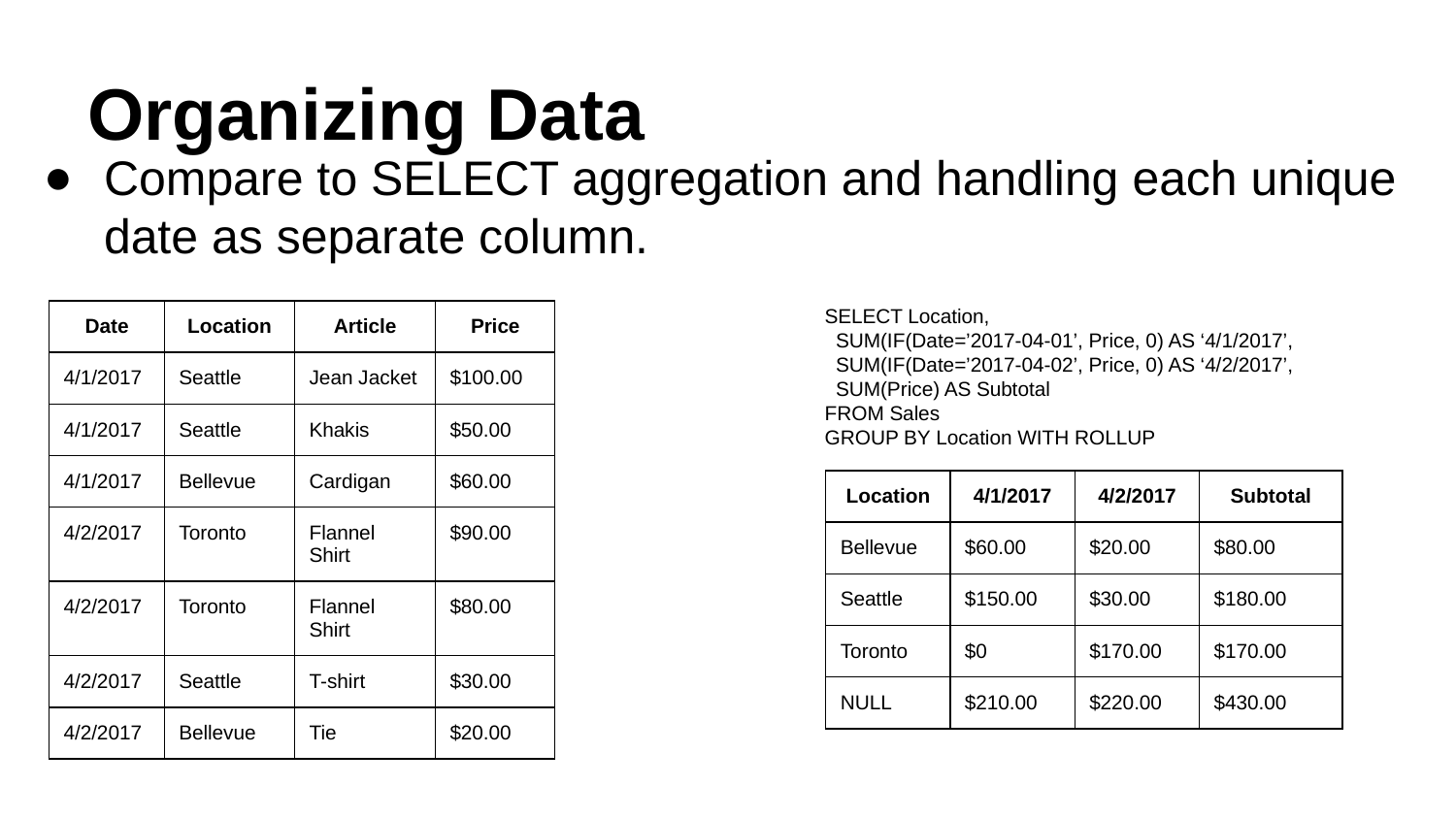

# Organizing Data
Compare to SELECT aggregation and handling each unique date as separate column.

SELECT Location,
  SUM(IF(Date=’2017-04-01’, Price, 0) AS ‘4/1/2017’,
  SUM(IF(Date=’2017-04-02’, Price, 0) AS ‘4/2/2017’,
  SUM(Price) AS Subtotal
FROM Sales
GROUP BY Location WITH ROLLUP

| Date | Location | Article | Price |
| --- | --- | --- | --- |
| 4/1/2017 | Seattle | Jean Jacket | $100.00 |
| 4/1/2017 | Seattle | Khakis | $50.00 |
| 4/1/2017 | Bellevue | Cardigan | $60.00 |
| 4/2/2017 | Toronto | Flannel Shirt | $90.00 |
| 4/2/2017 | Toronto | Flannel Shirt | $80.00 |
| 4/2/2017 | Seattle | T-shirt | $30.00 |
| 4/2/2017 | Bellevue | Tie | $20.00 |
| Location | 4/1/2017 | 4/2/2017 | Subtotal |
| --- | --- | --- | --- |
| Bellevue | $60.00 | $20.00 | $80.00 |
| Seattle | $150.00 | $30.00 | $180.00 |
| Toronto | $0 | $170.00 | $170.00 |
| NULL | $210.00 | $220.00 | $430.00 |